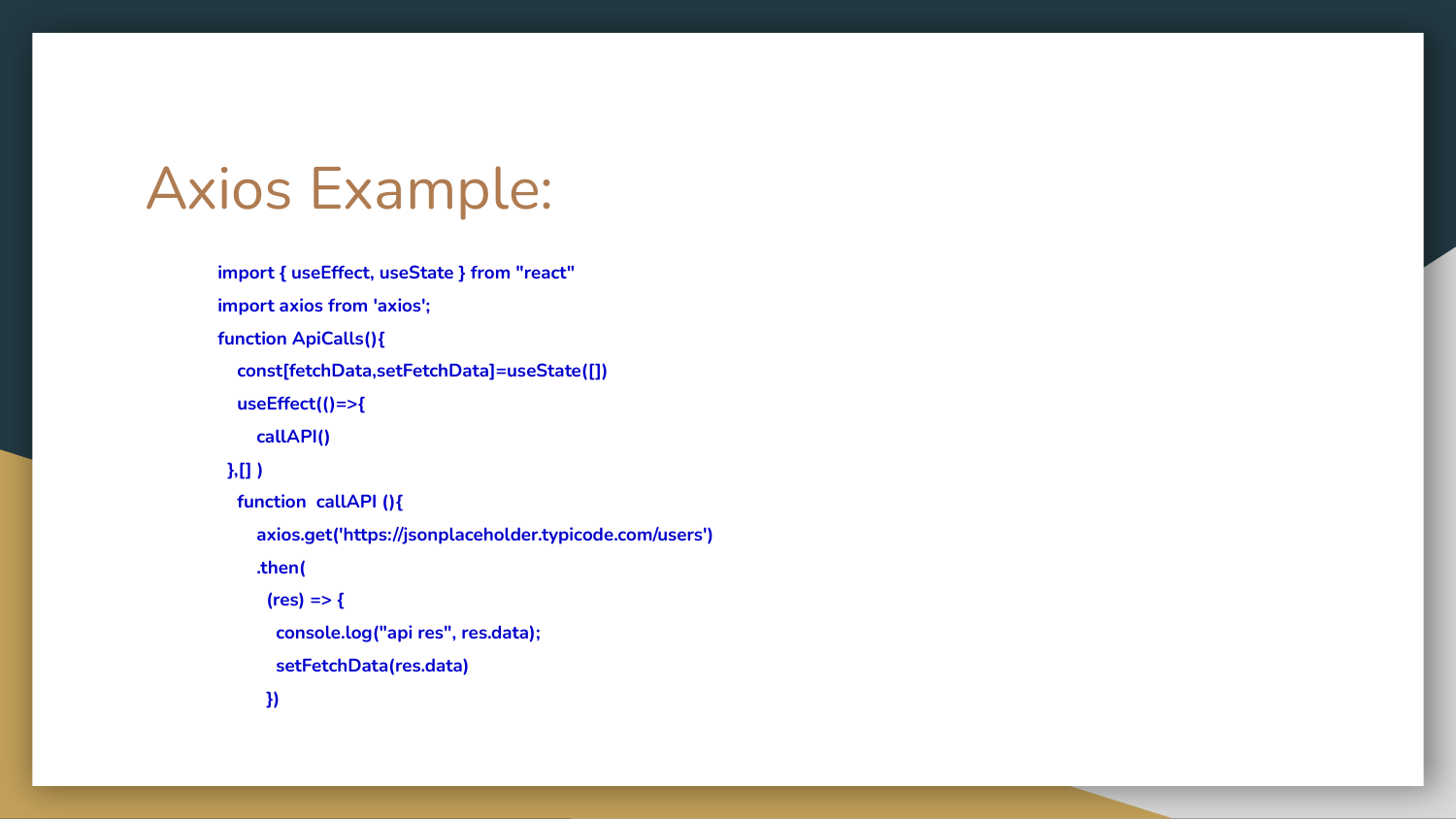

# Axios Example:
import { useEffect, useState } from "react"
import axios from 'axios';
function ApiCalls(){
    const[fetchData,setFetchData]=useState([])
    useEffect(()=>{
        callAPI()
  },[] )
    function  callAPI (){
        axios.get('https://jsonplaceholder.typicode.com/users')
        .then(
          (res) => {
            console.log("api res", res.data);
            setFetchData(res.data)
          })